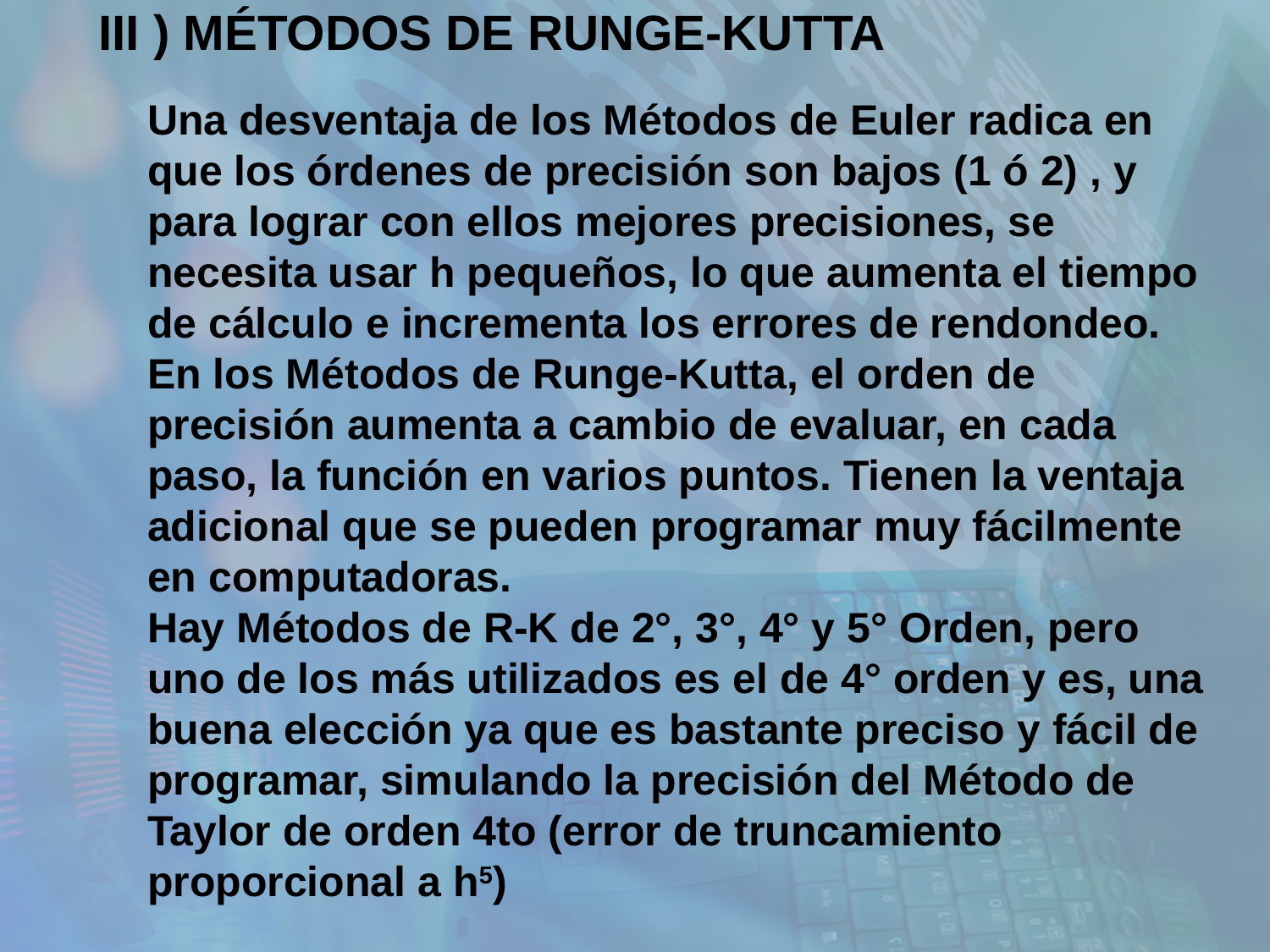

III ) MÉTODOS DE RUNGE-KUTTA
Una desventaja de los Métodos de Euler radica en que los órdenes de precisión son bajos (1 ó 2) , y para lograr con ellos mejores precisiones, se necesita usar h pequeños, lo que aumenta el tiempo de cálculo e incrementa los errores de rendondeo.
En los Métodos de Runge-Kutta, el orden de precisión aumenta a cambio de evaluar, en cada paso, la función en varios puntos. Tienen la ventaja adicional que se pueden programar muy fácilmente en computadoras.
Hay Métodos de R-K de 2°, 3°, 4° y 5° Orden, pero uno de los más utilizados es el de 4° orden y es, una buena elección ya que es bastante preciso y fácil de programar, simulando la precisión del Método de Taylor de orden 4to (error de truncamiento proporcional a h5)